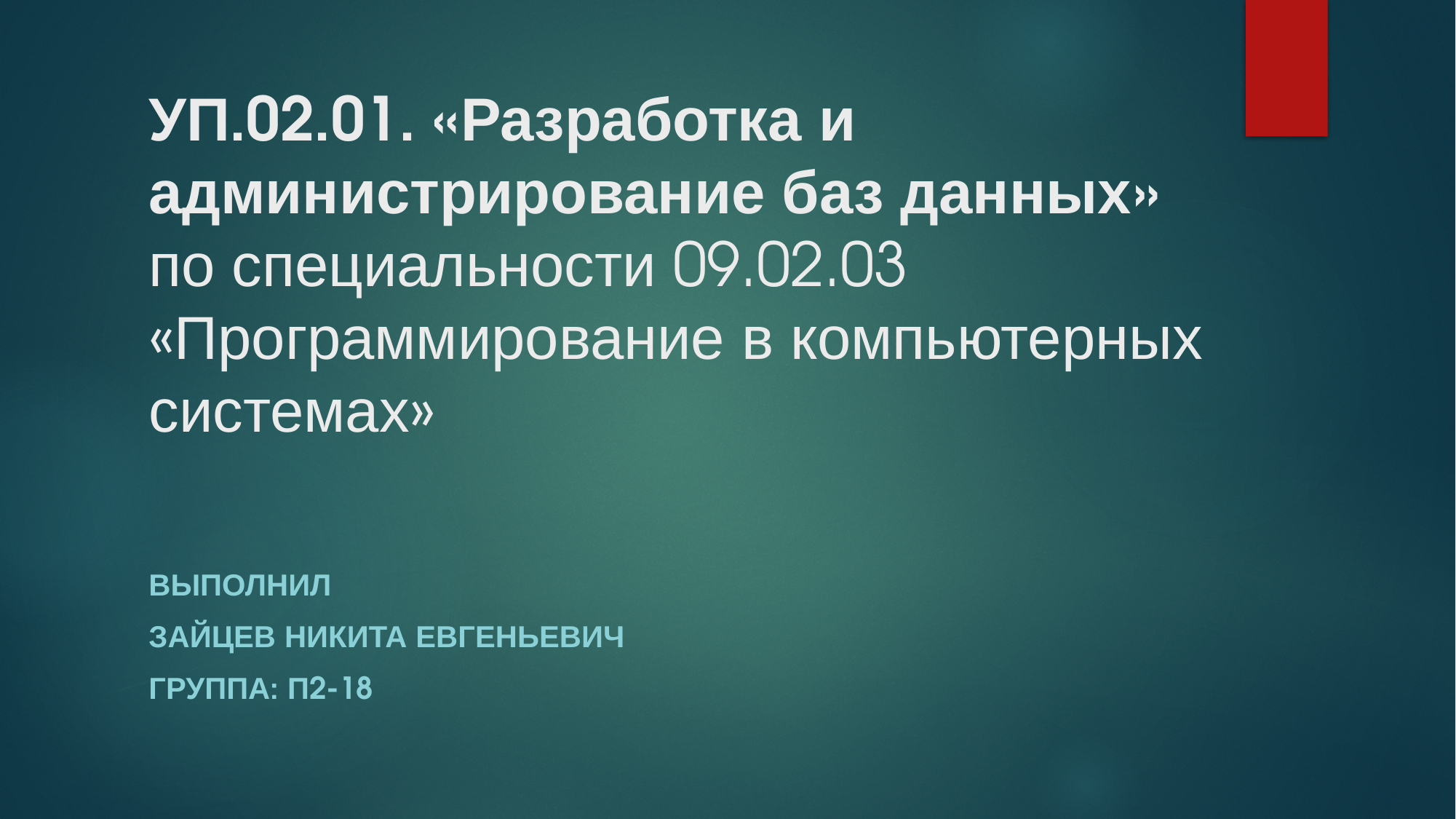

# УП.02.01. «Разработка и администрирование баз данных» по специальности 09.02.03 «Программирование в компьютерных системах»
Выполнил
Зайцев никита евгеньевич
Группа: п2-18